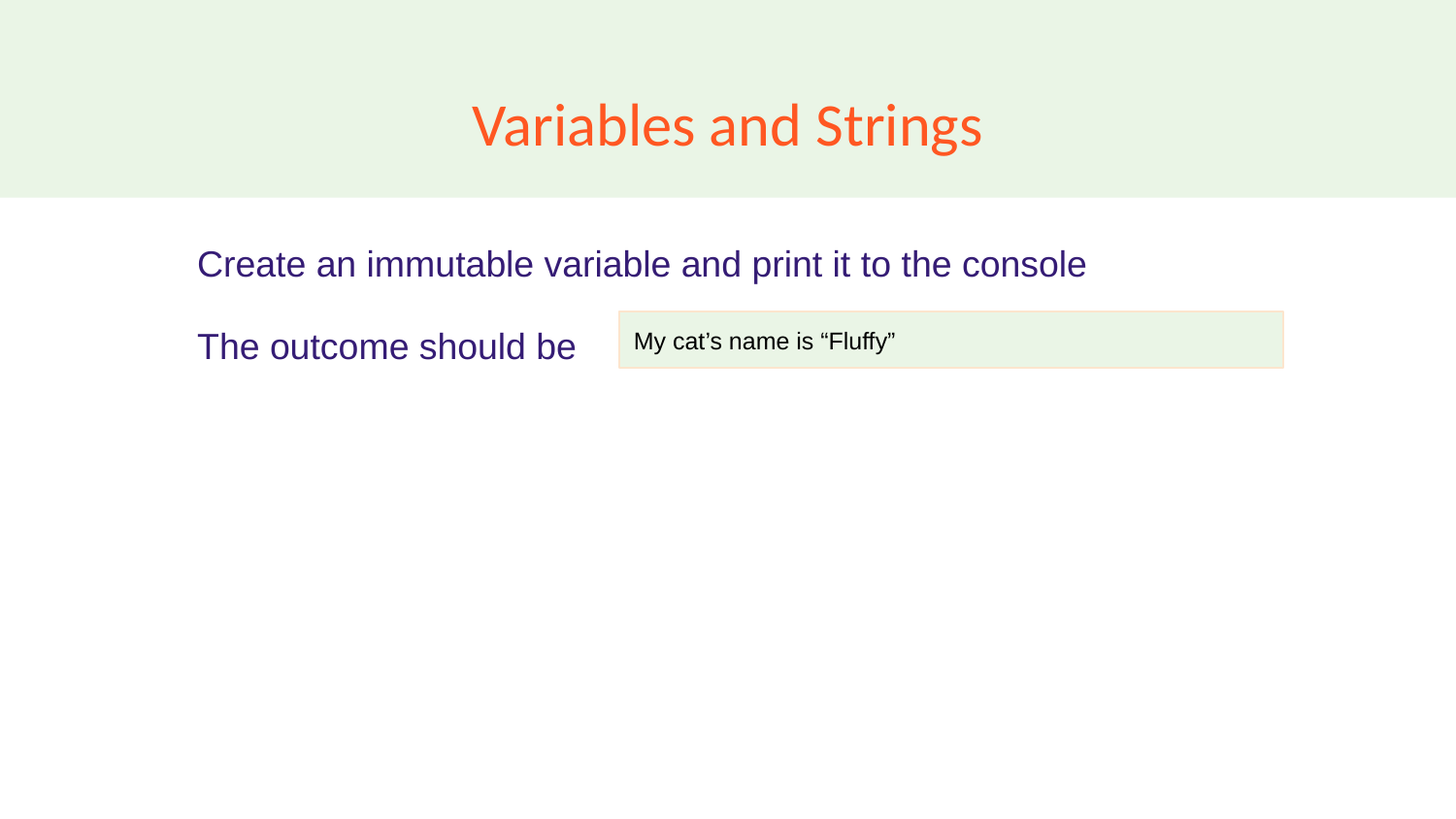

# Variables and Strings
Create an immutable variable and print it to the console
The outcome should be
My cat’s name is “Fluffy”